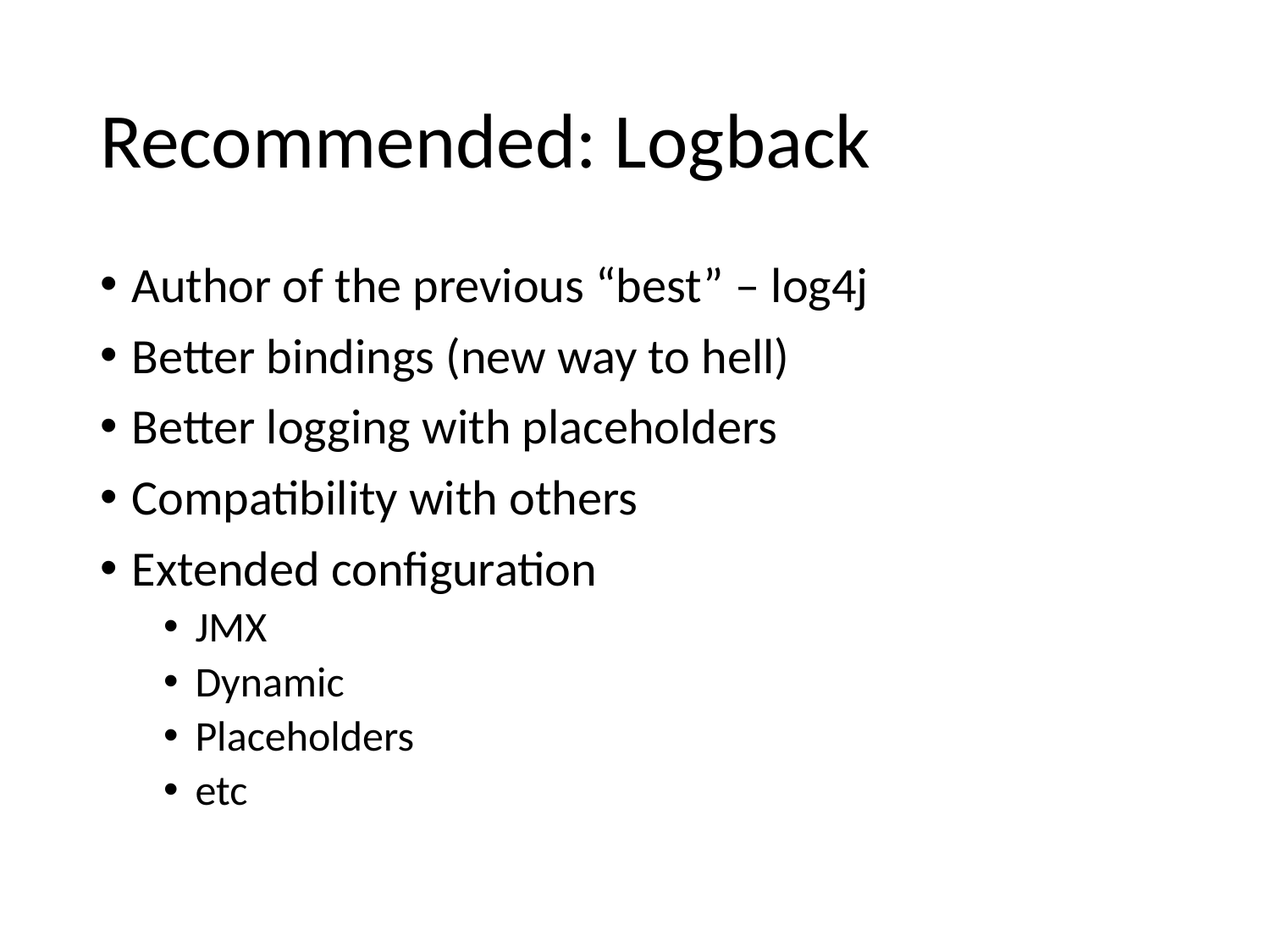

# Recommended: Logback
Author of the previous “best” – log4j
Better bindings (new way to hell)
Better logging with placeholders
Compatibility with others
Extended configuration
JMX
Dynamic
Placeholders
etc